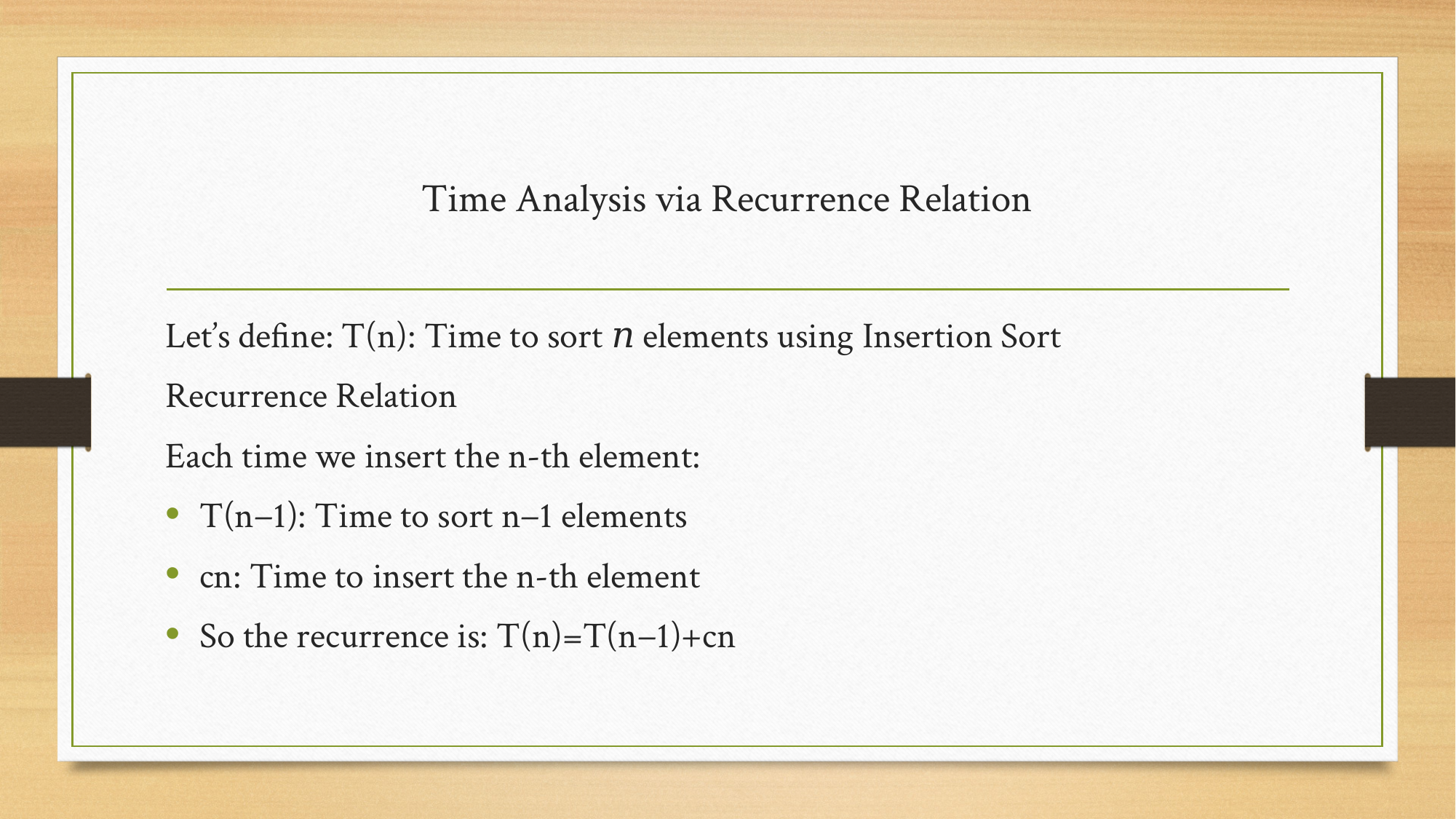

# Time Analysis via Recurrence Relation
Let’s define: T(n): Time to sort 𝑛 elements using Insertion Sort
Recurrence Relation
Each time we insert the n-th element:
T(n−1): Time to sort n−1 elements
cn: Time to insert the n-th element
So the recurrence is: T(n)=T(n−1)+cn